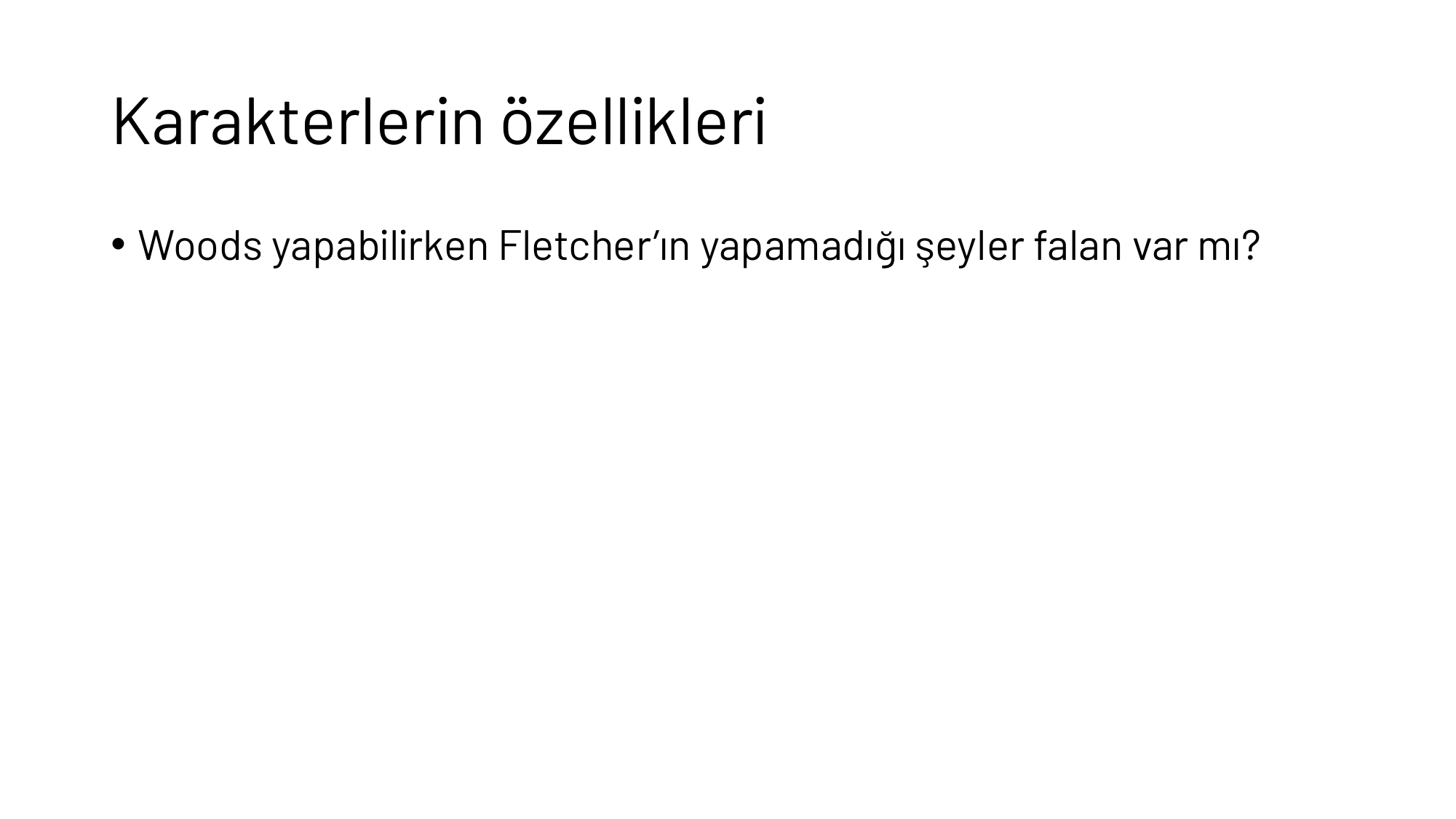

# Karakterlerin özellikleri
Woods yapabilirken Fletcher’ın yapamadığı şeyler falan var mı?